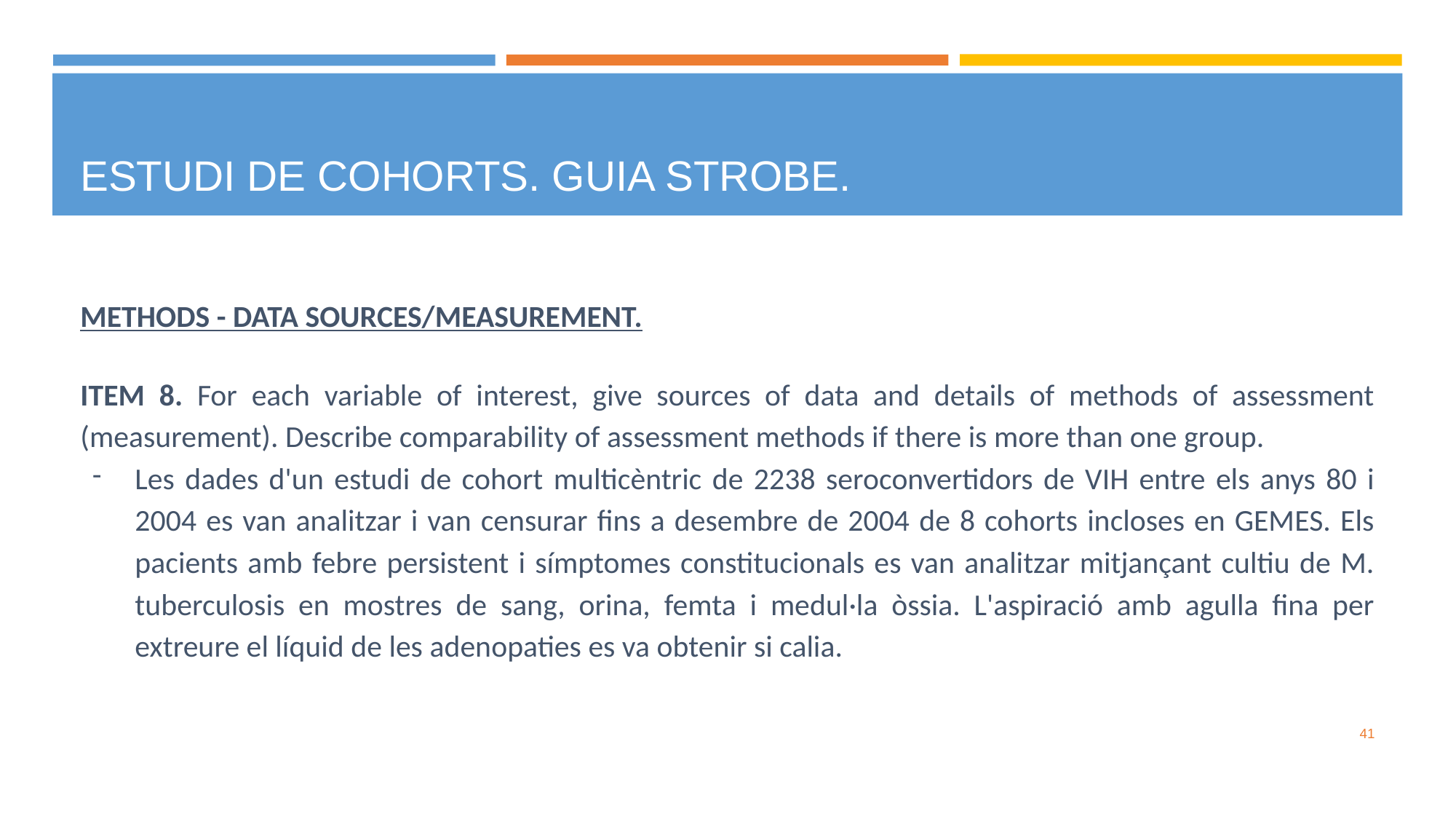

# ESTUDI DE COHORTS. GUIA STROBE.
METHODS - DATA SOURCES/MEASUREMENT.

ITEM 8. For each variable of interest, give sources of data and details of methods of assessment (measurement). Describe comparability of assessment methods if there is more than one group.
Les dades d'un estudi de cohort multicèntric de 2238 seroconvertidors de VIH entre els anys 80 i 2004 es van analitzar i van censurar fins a desembre de 2004 de 8 cohorts incloses en GEMES. Els pacients amb febre persistent i símptomes constitucionals es van analitzar mitjançant cultiu de M. tuberculosis en mostres de sang, orina, femta i medul·la òssia. L'aspiració amb agulla fina per extreure el líquid de les adenopaties es va obtenir si calia.
41